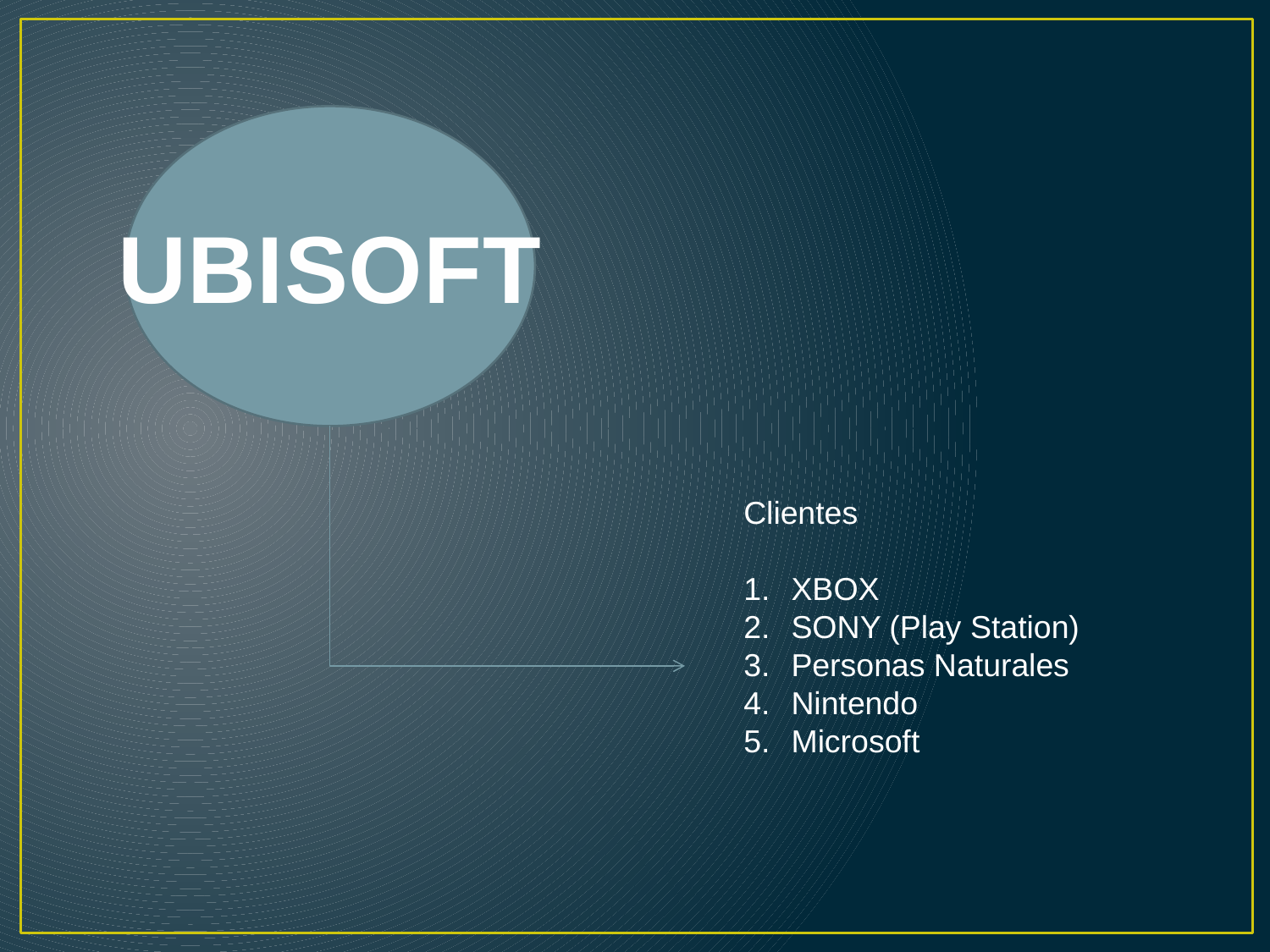

UBISOFT
Clientes

XBOX
SONY (Play Station)
Personas Naturales
Nintendo
Microsoft